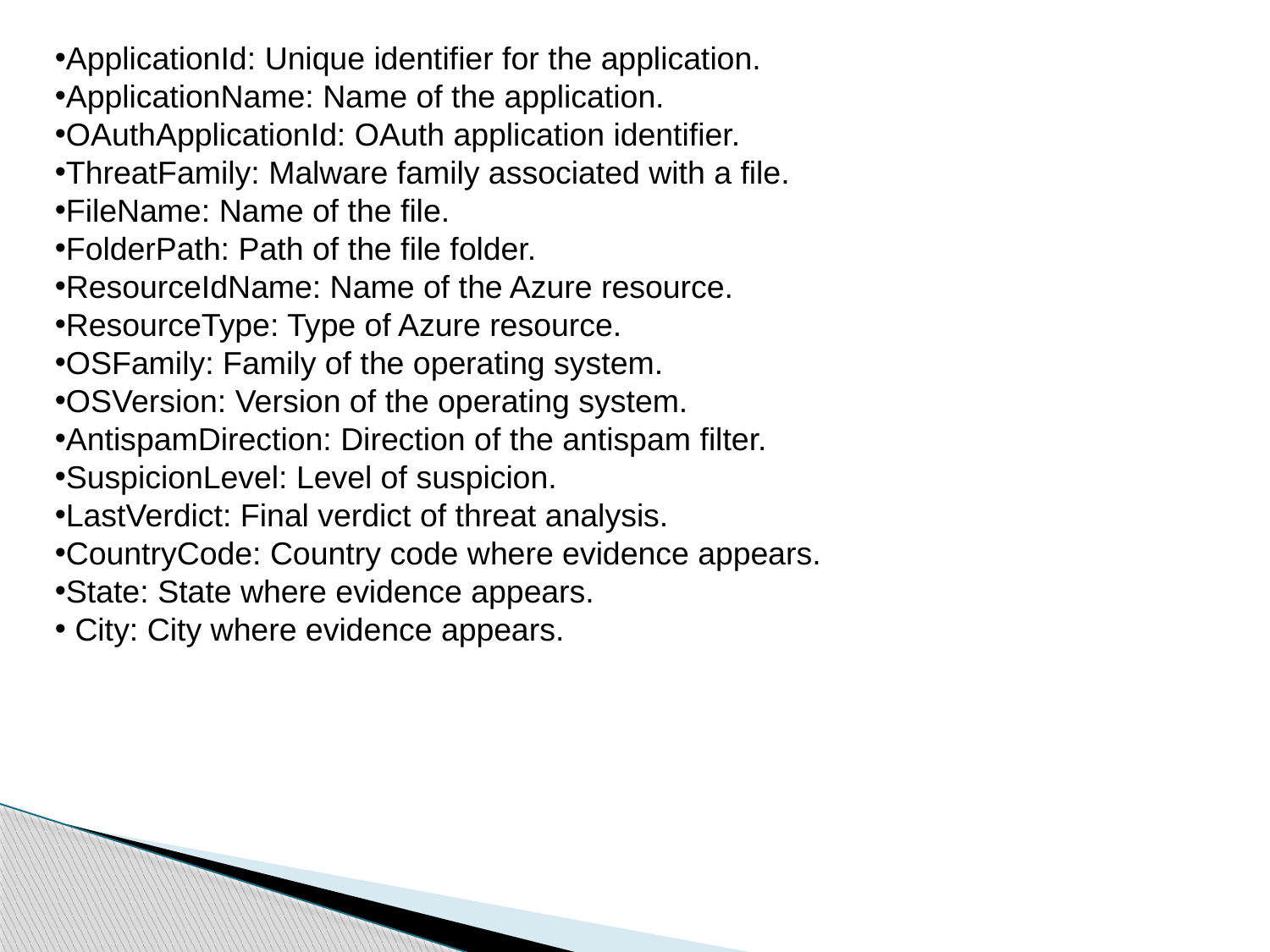

ApplicationId: Unique identifier for the application.
ApplicationName: Name of the application.
OAuthApplicationId: OAuth application identifier.
ThreatFamily: Malware family associated with a file.
FileName: Name of the file.
FolderPath: Path of the file folder.
ResourceIdName: Name of the Azure resource.
ResourceType: Type of Azure resource.
OSFamily: Family of the operating system.
OSVersion: Version of the operating system.
AntispamDirection: Direction of the antispam filter.
SuspicionLevel: Level of suspicion.
LastVerdict: Final verdict of threat analysis.
CountryCode: Country code where evidence appears.
State: State where evidence appears.
 City: City where evidence appears.